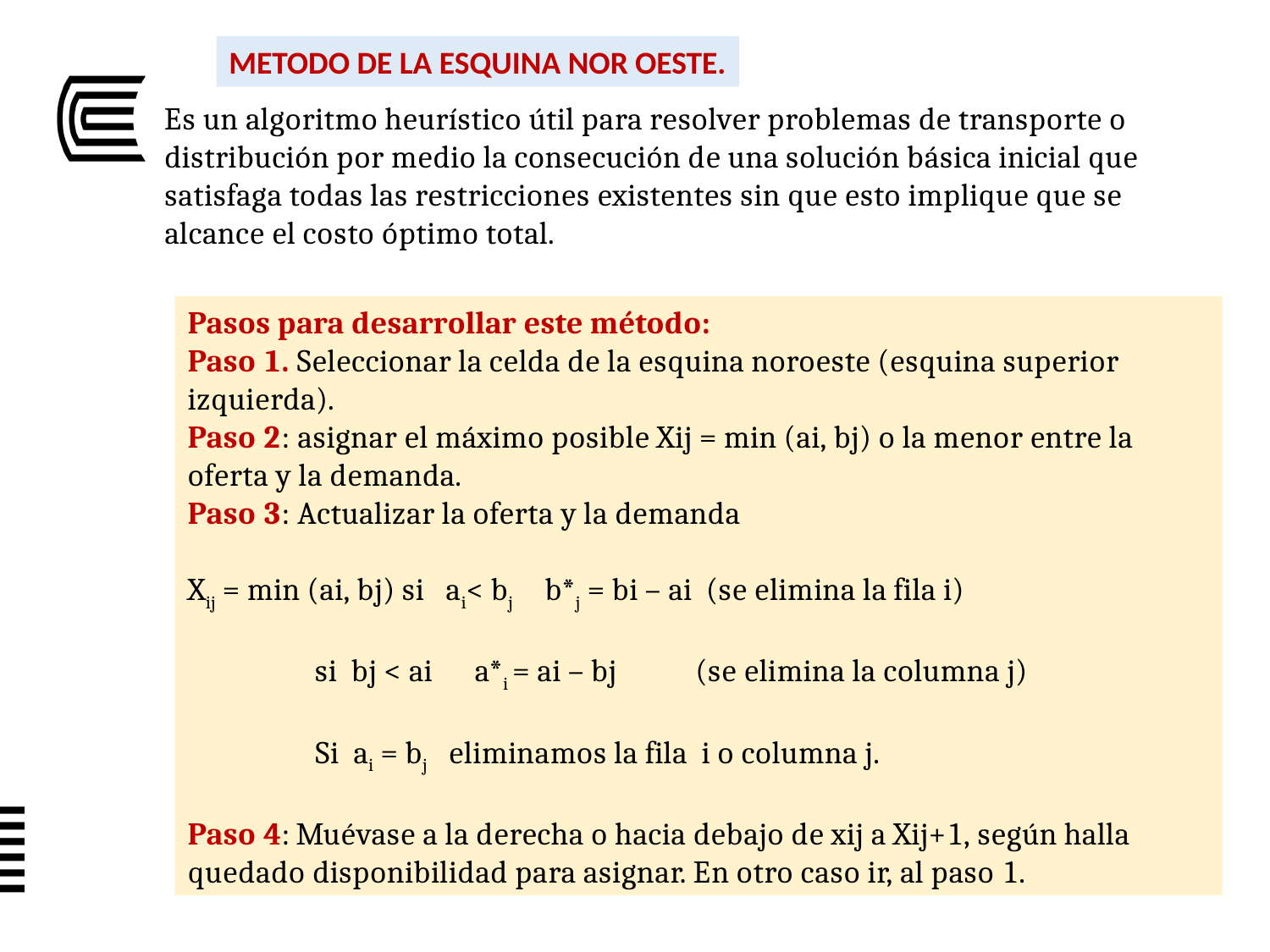

METODO DE LA ESQUINA NOR OESTE.
Es un algoritmo heurístico útil para resolver problemas de transporte o distribución por medio la consecución de una solución básica inicial que satisfaga todas las restricciones existentes sin que esto implique que se alcance el costo óptimo total.
Pasos para desarrollar este método:
Paso 1. Seleccionar la celda de la esquina noroeste (esquina superior izquierda).
Paso 2: asignar el máximo posible Xij = min (ai, bj) o la menor entre la oferta y la demanda.
Paso 3: Actualizar la oferta y la demanda

Xij = min (ai, bj) si   ai< bj     b*j = bi – ai  (se elimina la fila i)

	si  bj < ai      a*i = ai – bj	(se elimina la columna j)

	Si  ai = bj  	 eliminamos la fila  i o columna j.

Paso 4: Muévase a la derecha o hacia debajo de xij a Xij+1, según halla quedado disponibilidad para asignar. En otro caso ir, al paso 1.